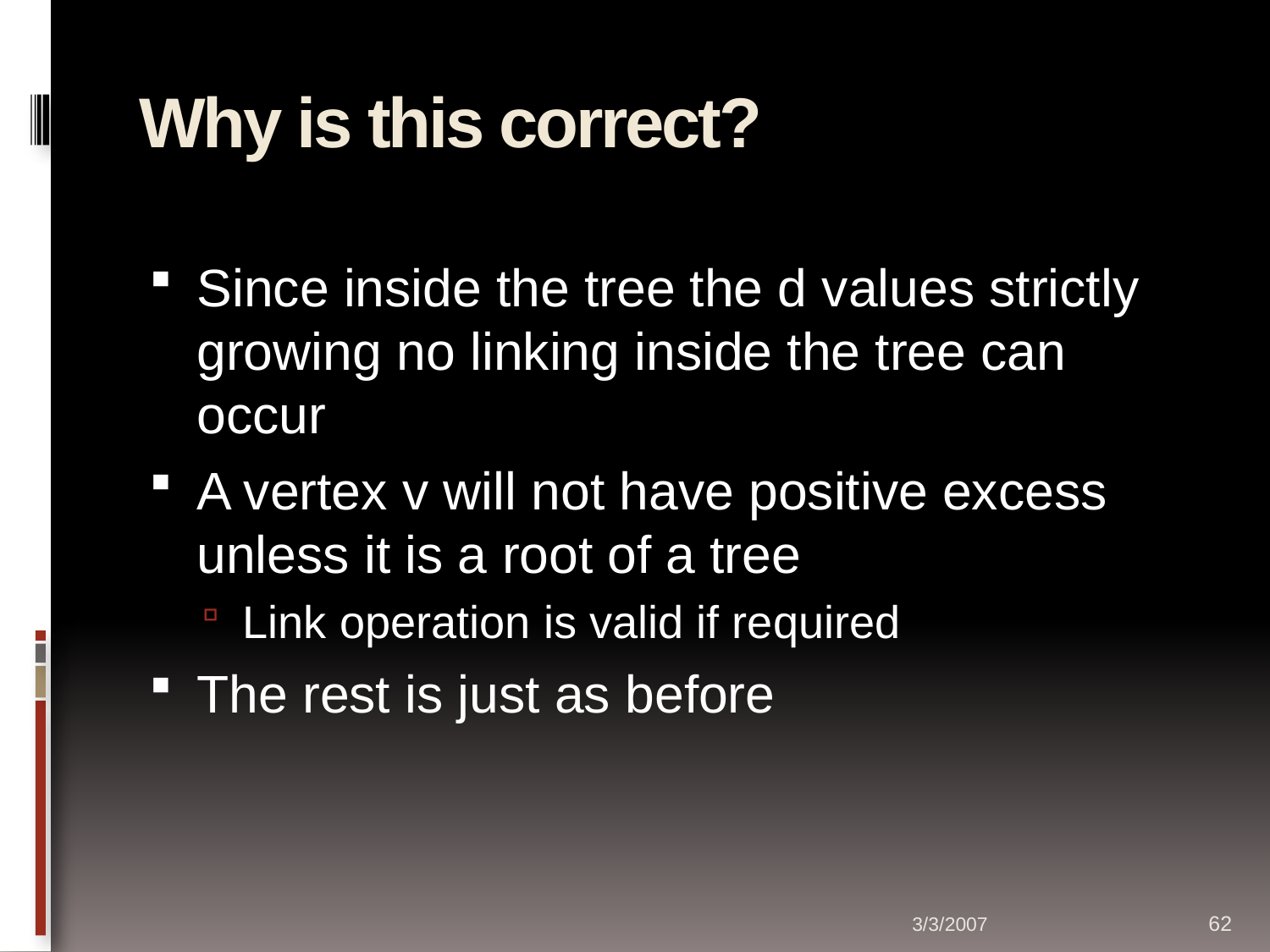

# Why is this correct?
Since inside the tree the d values strictly growing no linking inside the tree can occur
A vertex v will not have positive excess unless it is a root of a tree
Link operation is valid if required
The rest is just as before
3/3/2007
62